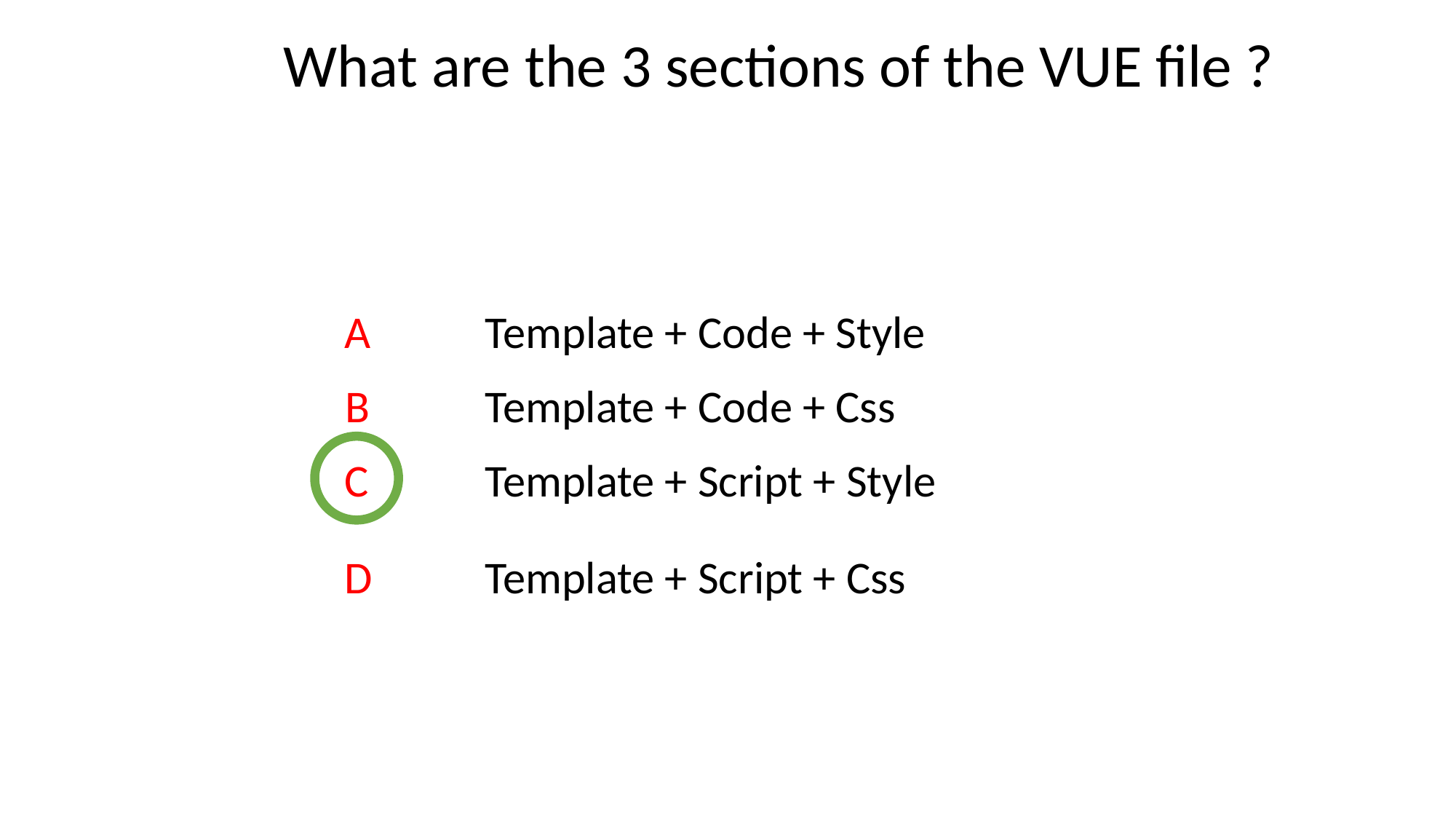

What are the 3 sections of the VUE file ?
A
Template + Code + Style
B
Template + Code + Css

C
Template + Script + Style
D
Template + Script + Css